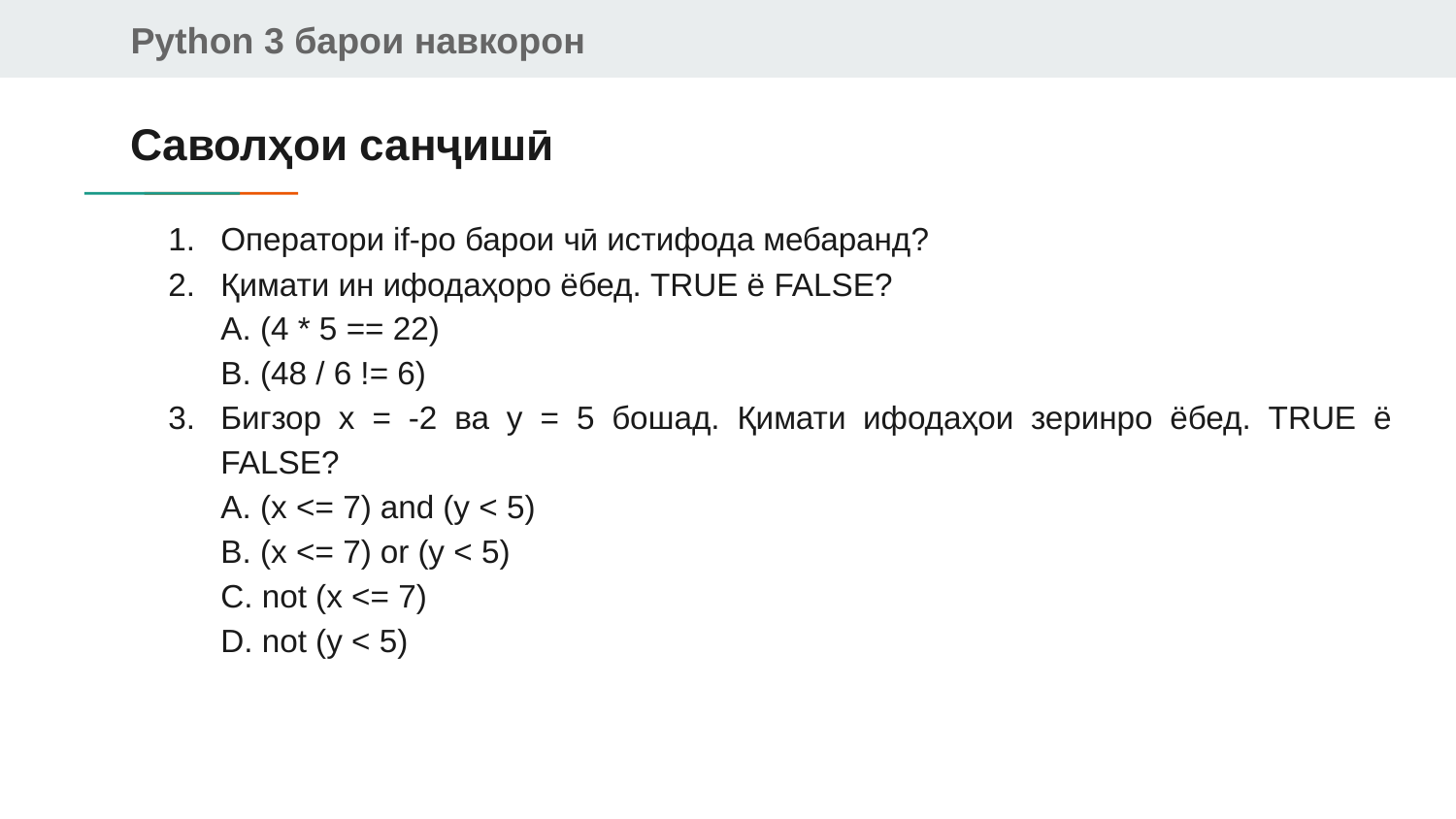

# Саволҳои санҷишӣ
Оператори if-ро барои чӣ истифода мебаранд?
Қимати ин ифодаҳоро ёбед. TRUE ё FALSE?
А. (4 * 5 == 22)
В. (48 / 6 != 6)
Бигзор x = -2 ва y = 5 бошад. Қимати ифодаҳои зеринро ёбед. TRUE ё FALSE?
А. (x <= 7) and (y < 5)
В. (x <= 7) or (y < 5)
C. not (x <= 7)
D. not (y < 5)